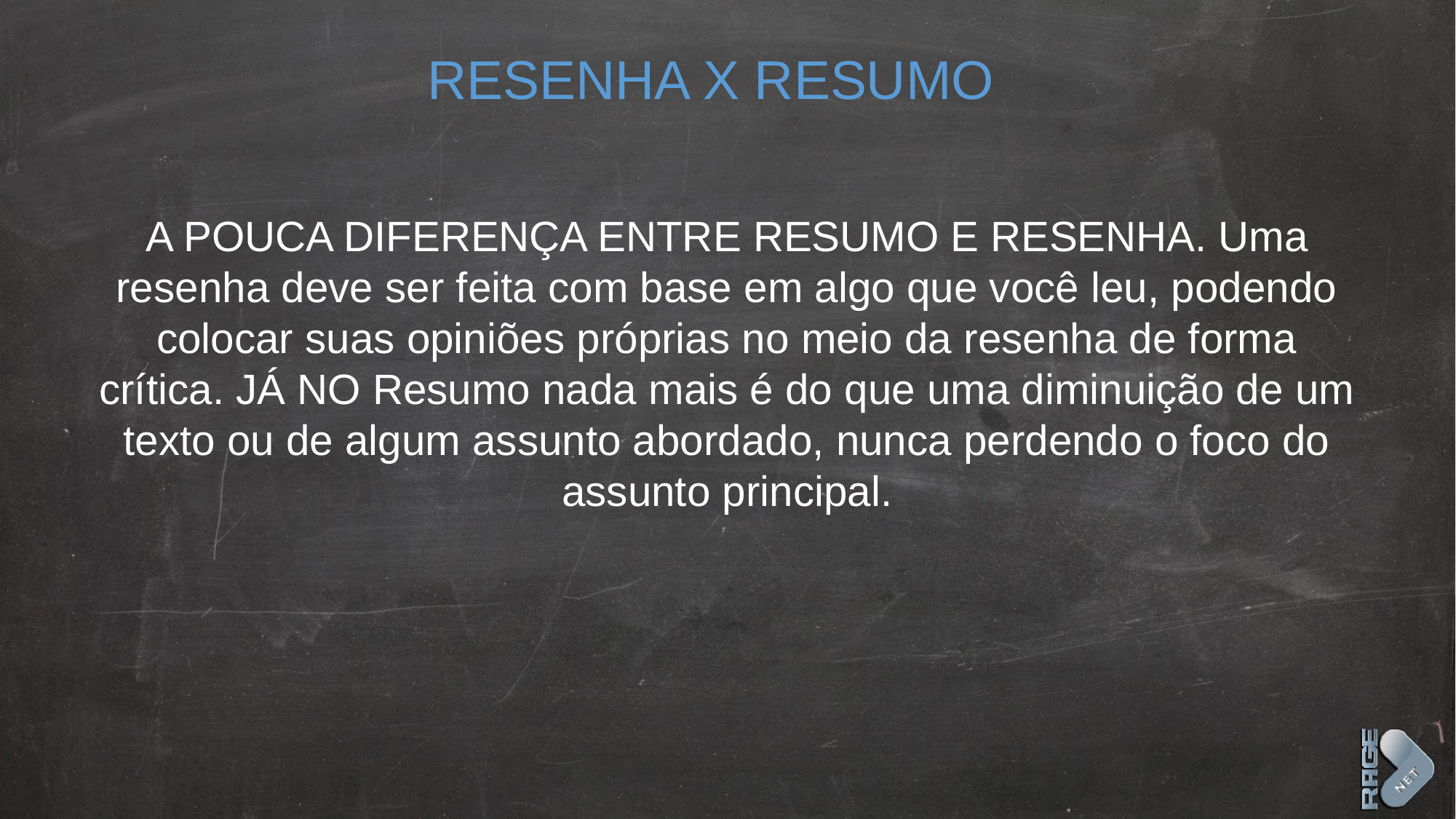

RESENHA X RESUMO
A POUCA DIFERENÇA ENTRE RESUMO E RESENHA. Uma resenha deve ser feita com base em algo que você leu, podendo colocar suas opiniões próprias no meio da resenha de forma crítica. JÁ NO Resumo nada mais é do que uma diminuição de um texto ou de algum assunto abordado, nunca perdendo o foco do assunto principal.